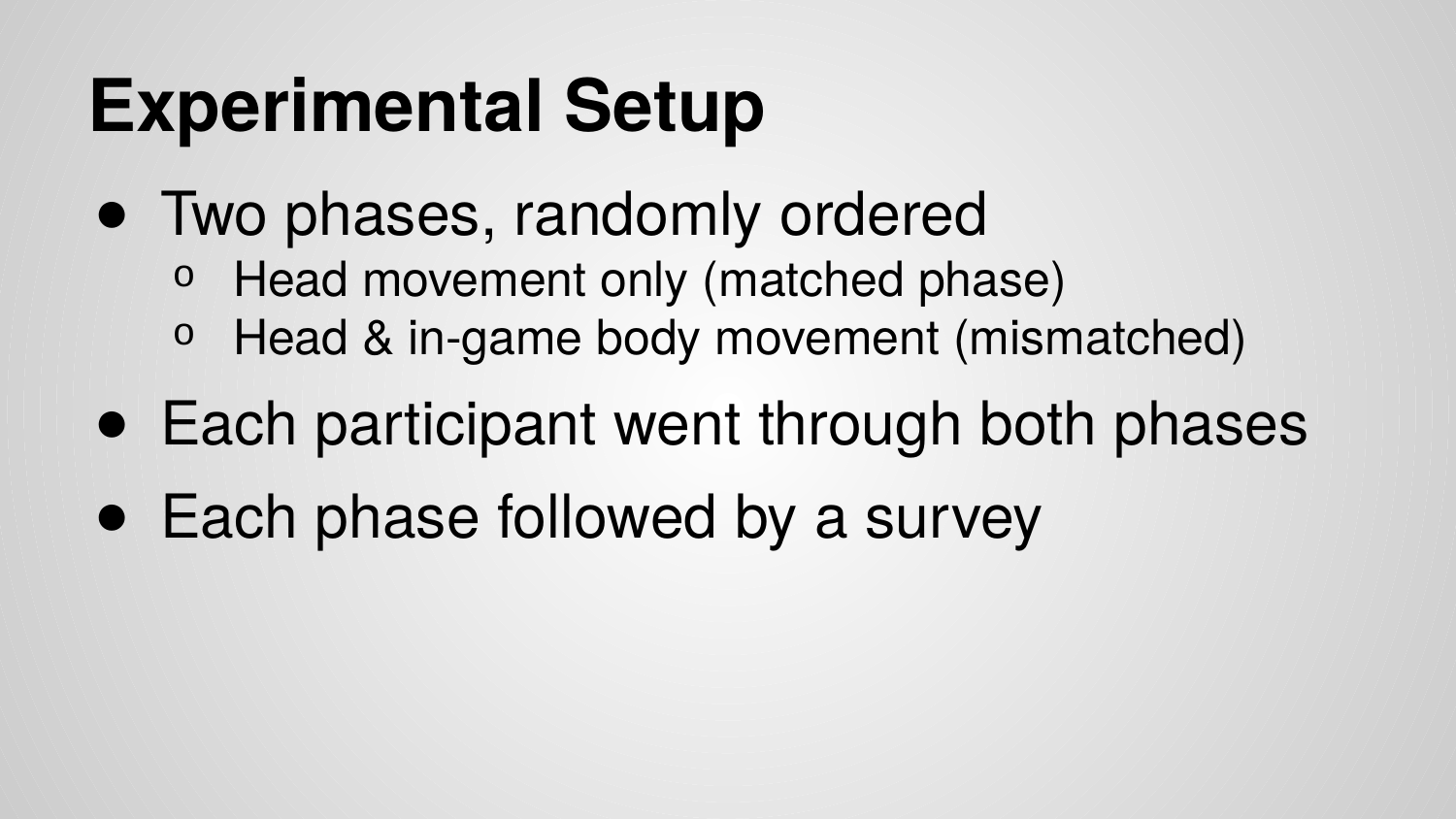

# Experimental Setup
Two phases, randomly ordered
Head movement only (matched phase)
Head & in-game body movement (mismatched)
Each participant went through both phases
Each phase followed by a survey